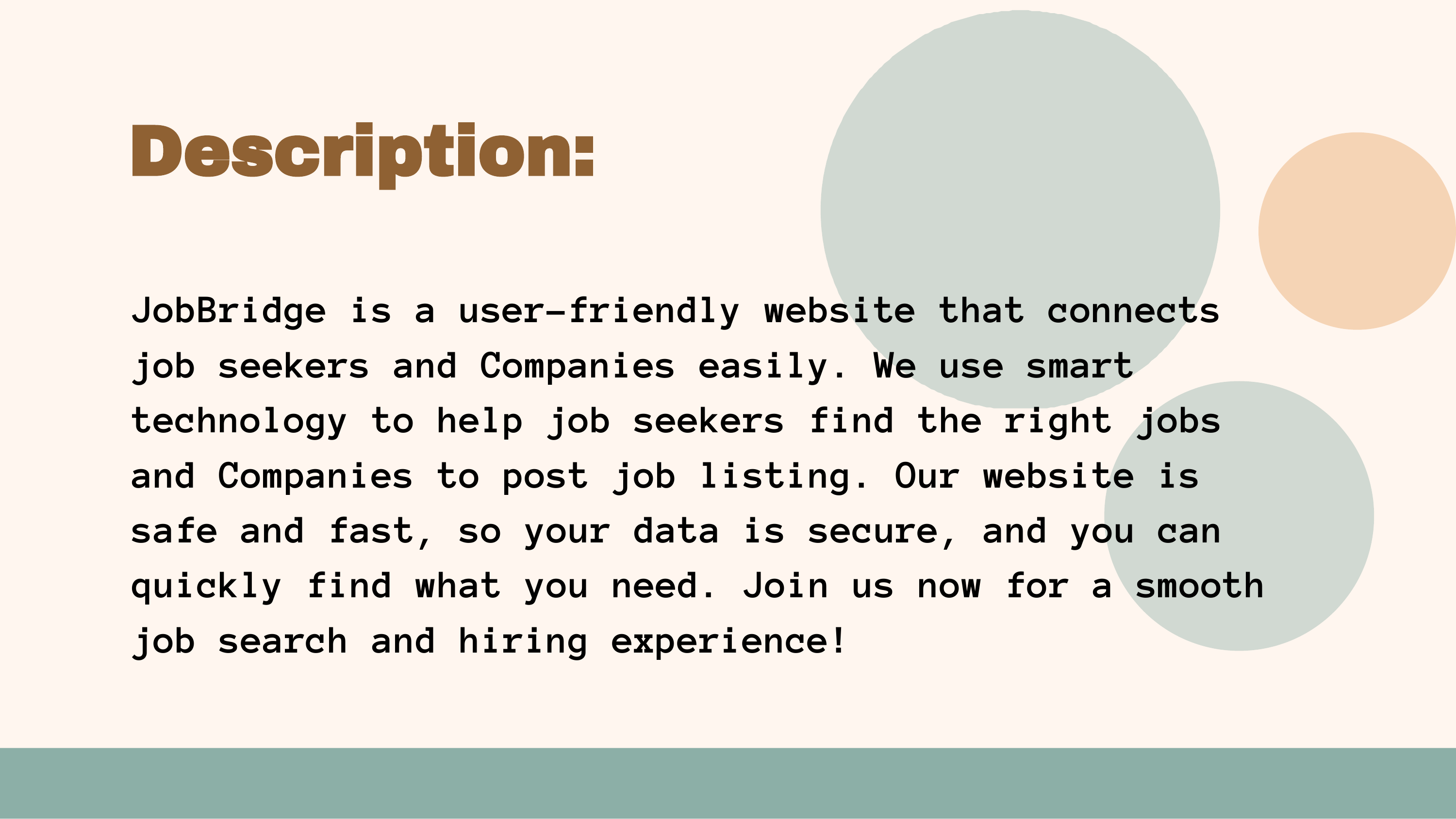

Description:
JobBridge is a user-friendly website that connects job seekers and Companies easily. We use smart technology to help job seekers find the right jobs and Companies to post job listing. Our website is safe and fast, so your data is secure, and you can quickly find what you need. Join us now for a smooth job search and hiring experience!